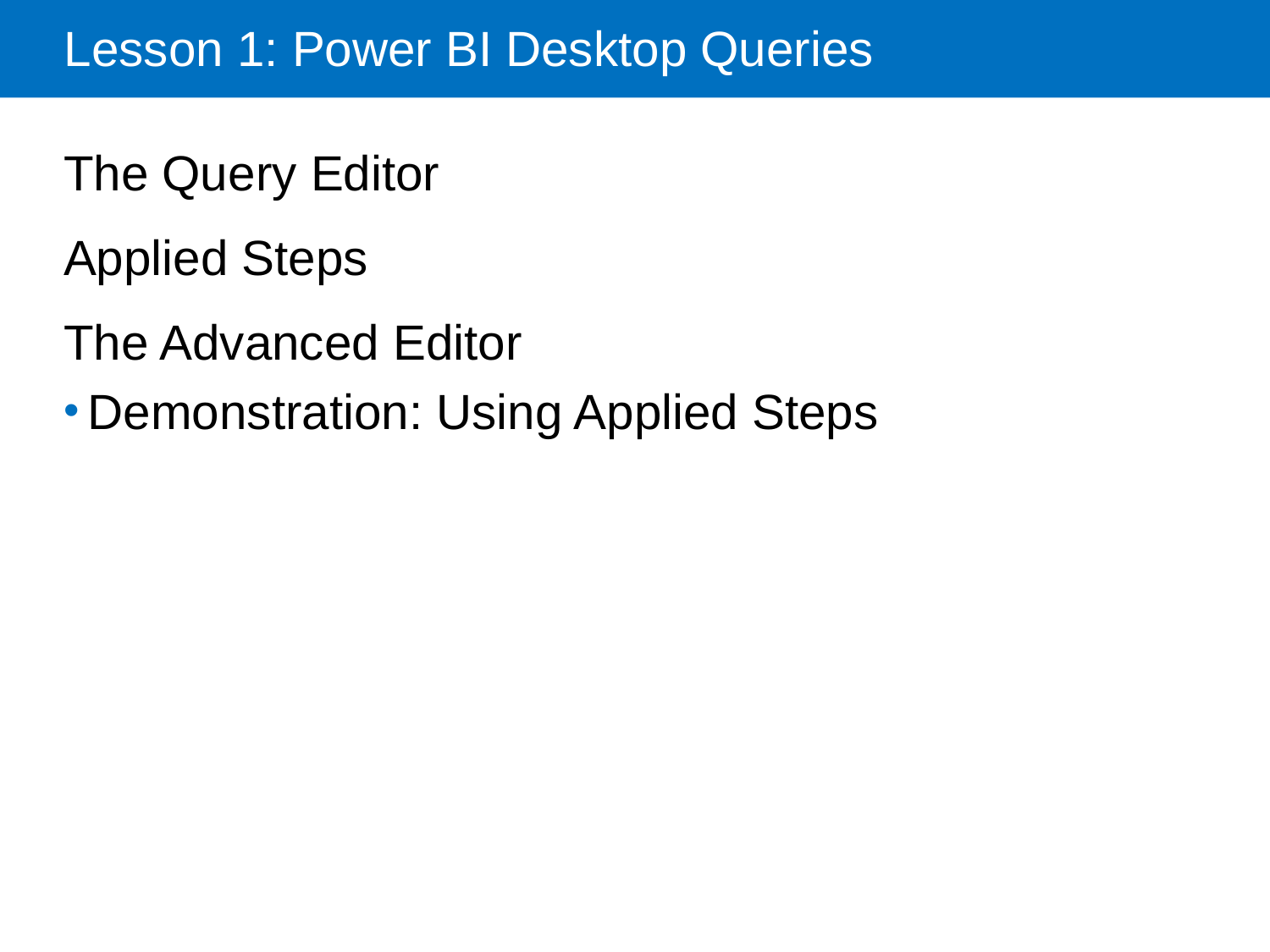

# Lesson 1: Power BI Desktop Queries
The Query Editor
Applied Steps
The Advanced Editor
Demonstration: Using Applied Steps